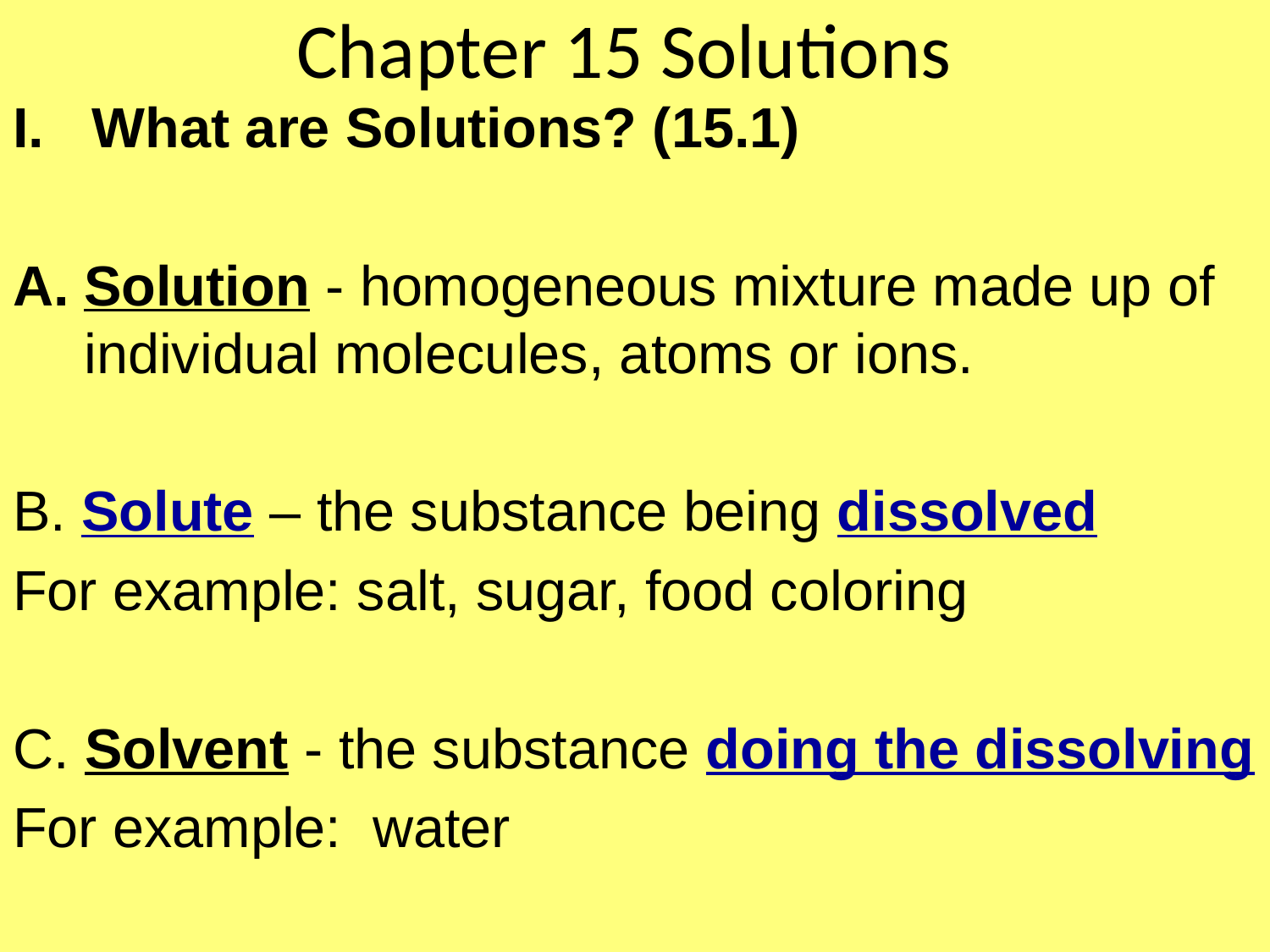

# Chapter 15 Solutions
What are Solutions? (15.1)

Solution - homogeneous mixture made up of individual molecules, atoms or ions.

B. Solute – the substance being dissolved
For example: salt, sugar, food coloring

C. Solvent - the substance doing the dissolving
For example:  water